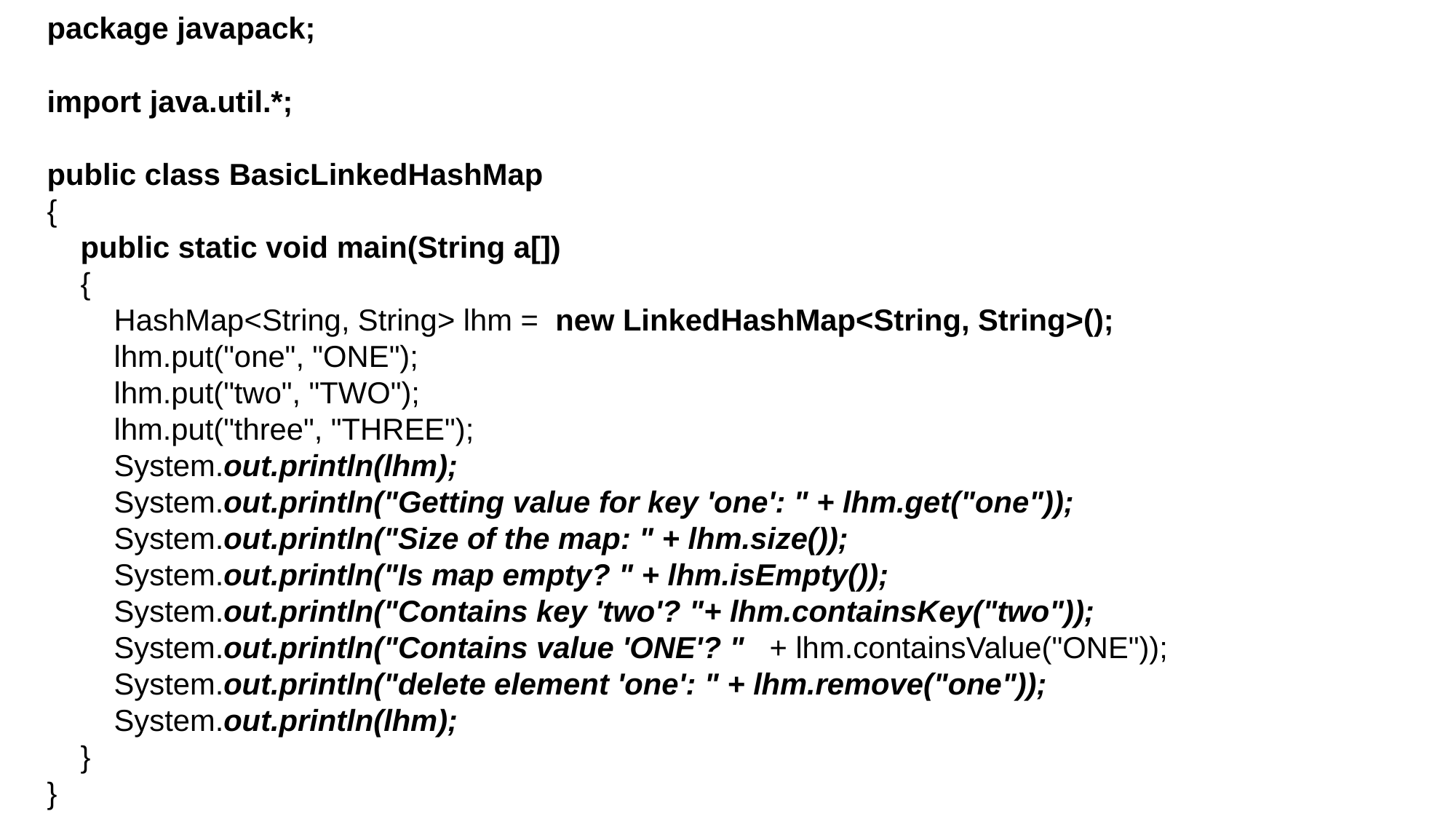

package javapack;

import java.util.*;

public class BasicLinkedHashMap
{
    public static void main(String a[])
    {
        HashMap<String, String> lhm =  new LinkedHashMap<String, String>();
        lhm.put("one", "ONE");
        lhm.put("two", "TWO");
        lhm.put("three", "THREE");
        System.out.println(lhm);
        System.out.println("Getting value for key 'one': " + lhm.get("one"));
        System.out.println("Size of the map: " + lhm.size());
        System.out.println("Is map empty? " + lhm.isEmpty());
        System.out.println("Contains key 'two'? "+ lhm.containsKey("two"));
        System.out.println("Contains value 'ONE'? "   + lhm.containsValue("ONE"));
        System.out.println("delete element 'one': " + lhm.remove("one"));
        System.out.println(lhm);
    }
}